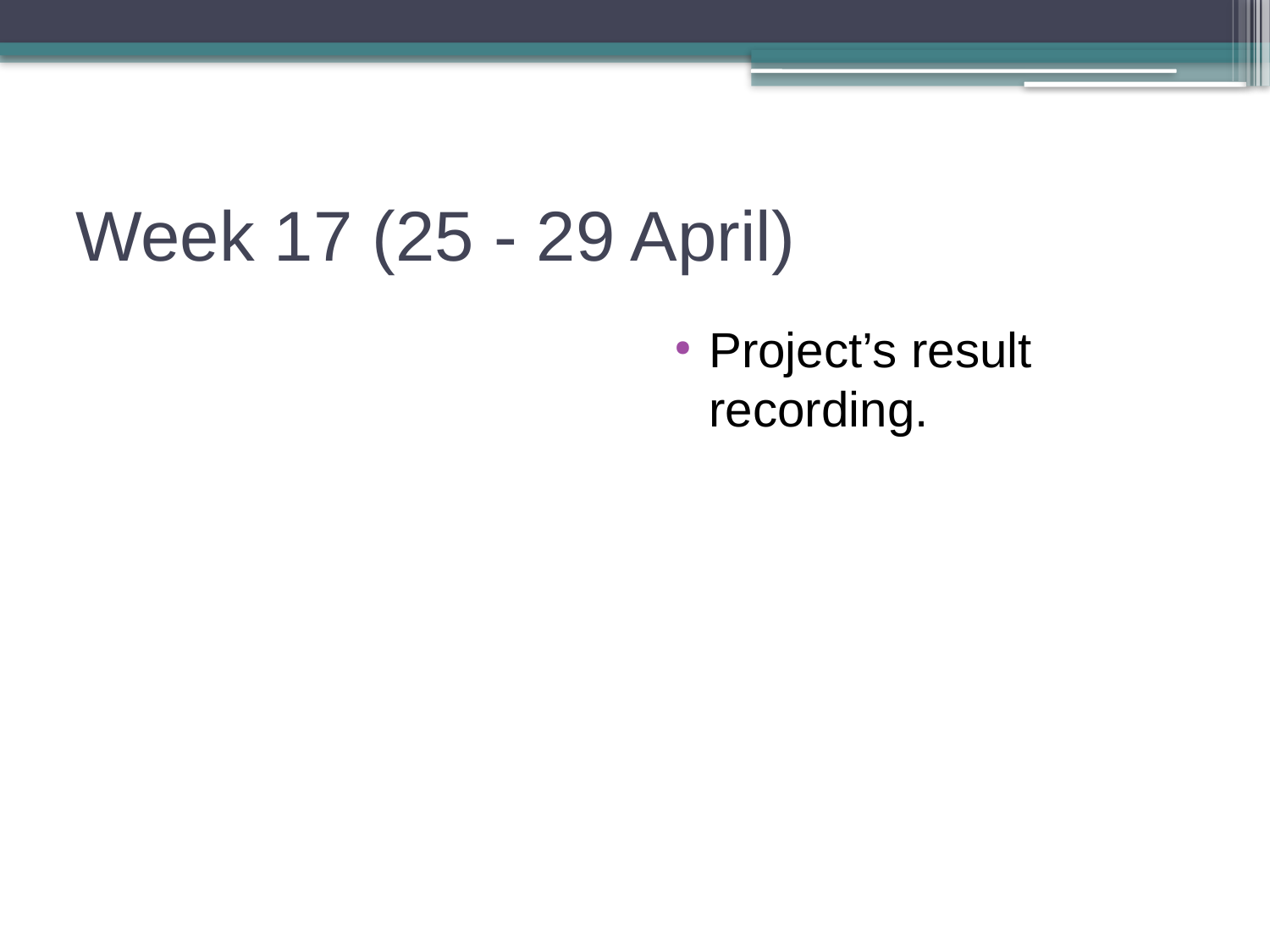

# Week 17 (25 - 29 April)

Project’s result recording.